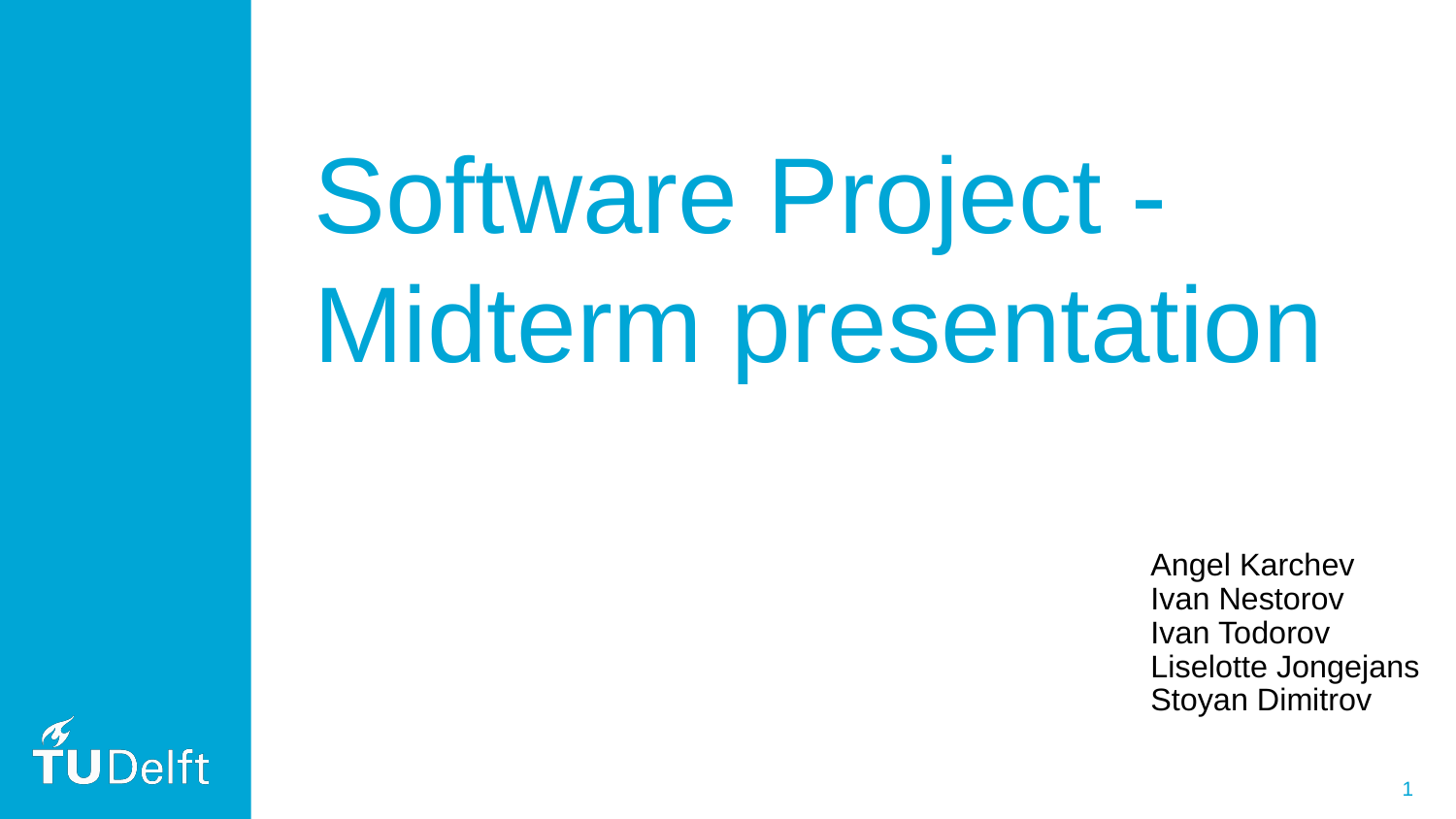

# Software Project - Midterm presentation
Angel Karchev
Ivan Nestorov
Ivan Todorov
Liselotte Jongejans
Stoyan Dimitrov